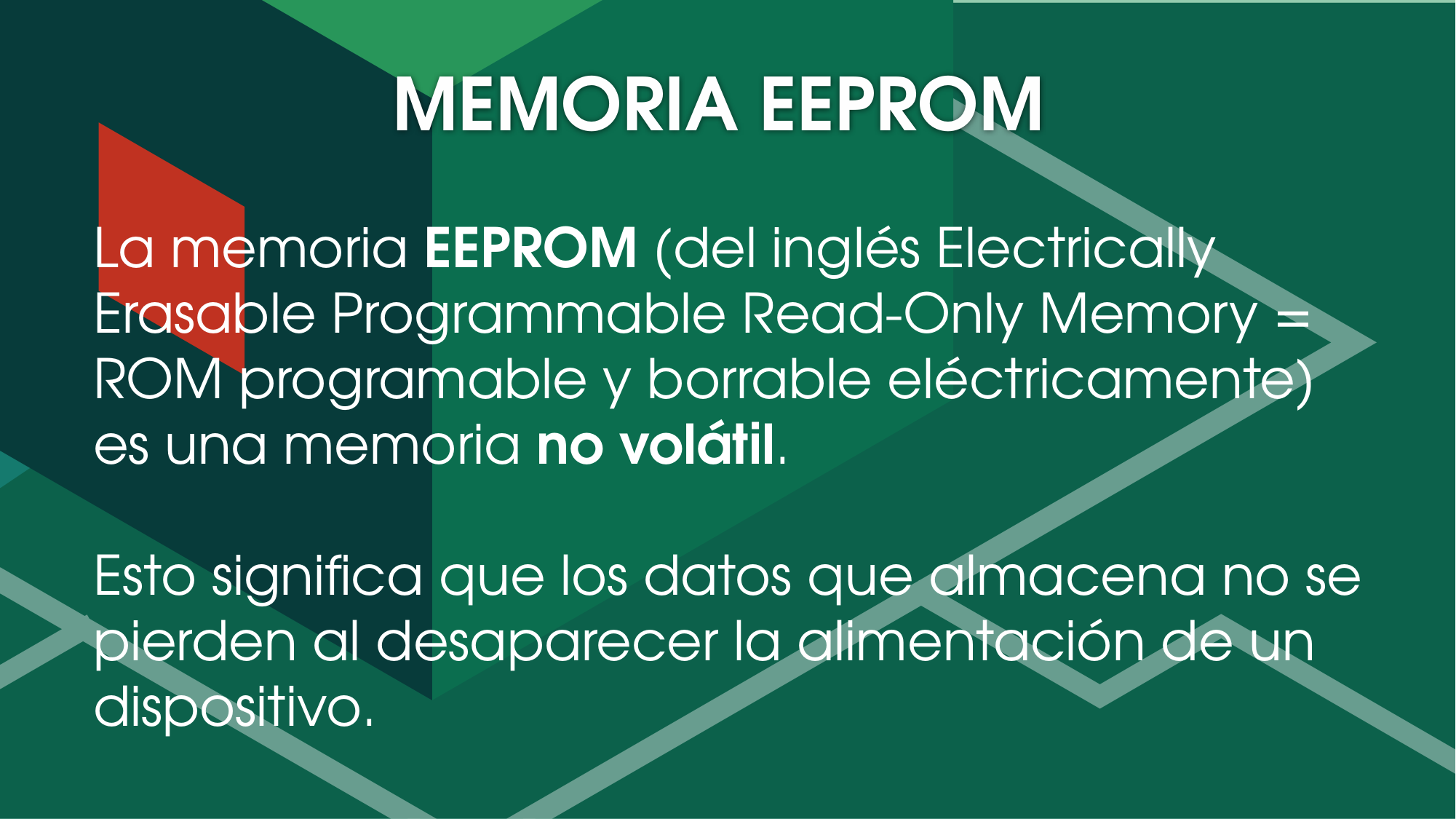

# MEMORIA EEPROM
La memoria EEPROM (del inglés Electrically Erasable Programmable Read-Only Memory = ROM programable y borrable eléctricamente) es una memoria no volátil.

Esto significa que los datos que almacena no se pierden al desaparecer la alimentación de un dispositivo.